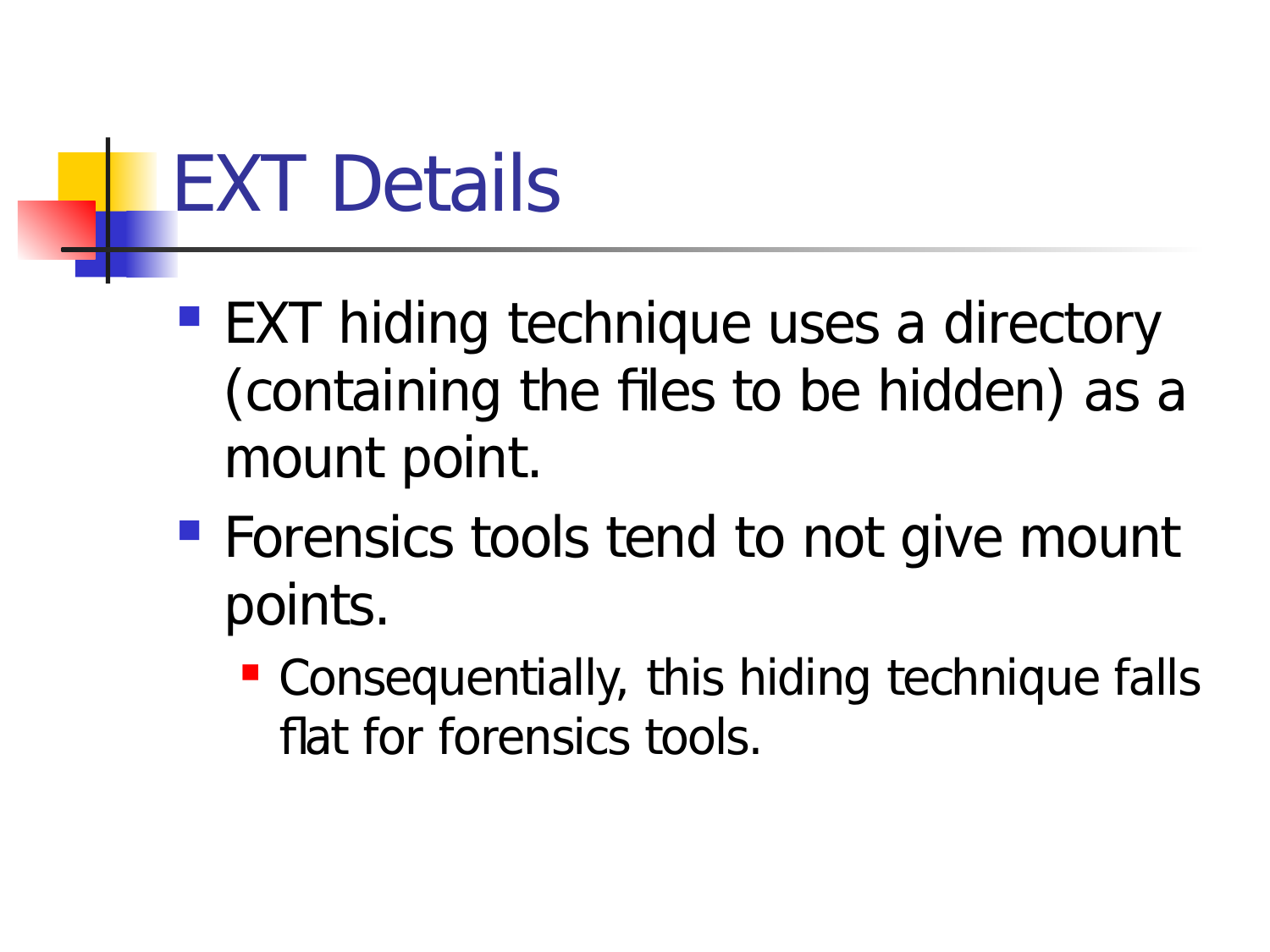

# EXT Details
EXT hiding technique uses a directory (containing the files to be hidden) as a mount point.
Forensics tools tend to not give mount points.
Consequentially, this hiding technique falls flat for forensics tools.